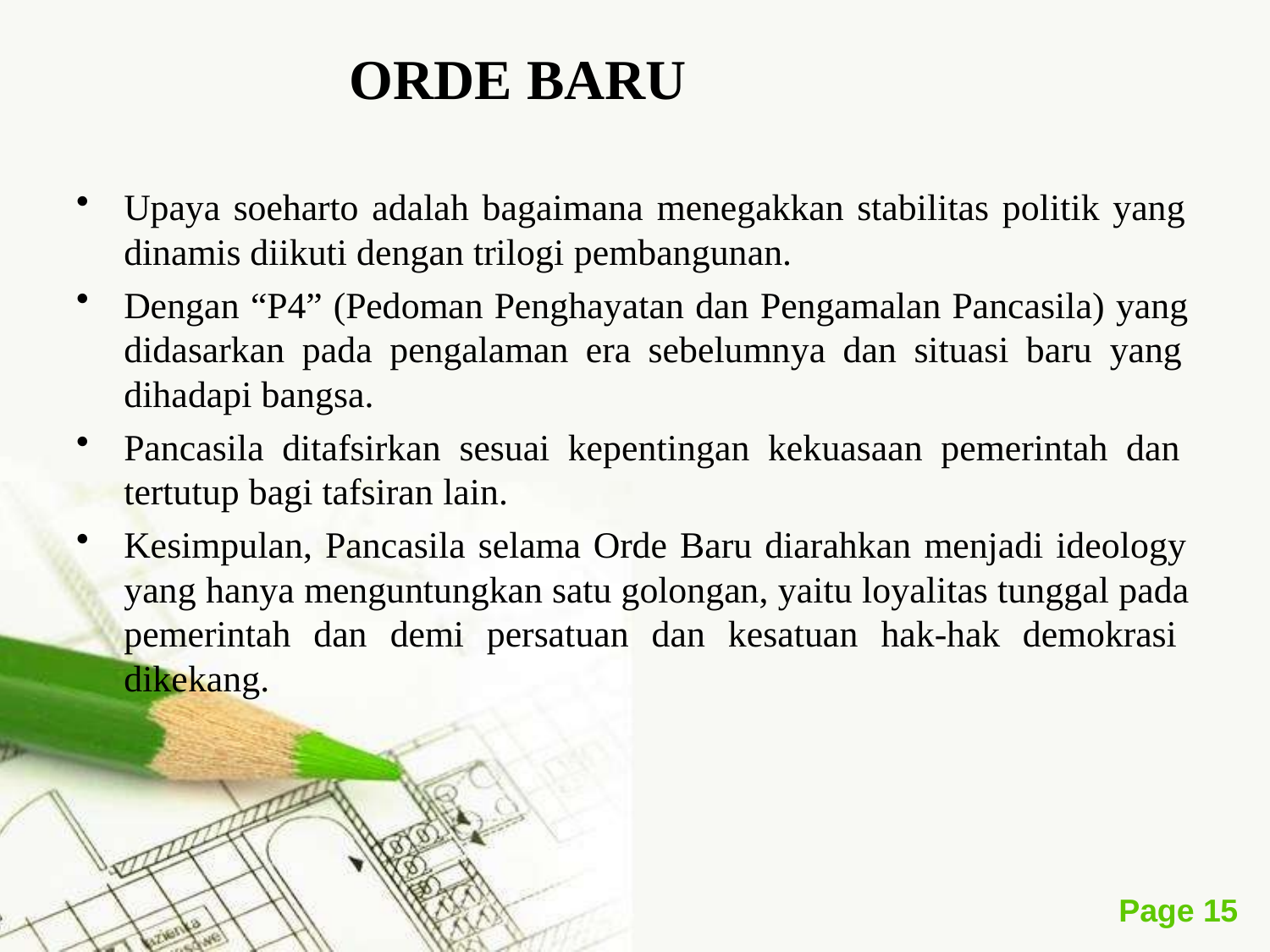

# ORDE BARU
Upaya soeharto adalah bagaimana menegakkan stabilitas politik yang  dinamis diikuti dengan trilogi pembangunan.
Dengan “P4” (Pedoman Penghayatan dan Pengamalan Pancasila) yang  didasarkan pada pengalaman era sebelumnya dan situasi baru yang  dihadapi bangsa.
Pancasila ditafsirkan sesuai kepentingan kekuasaan pemerintah dan  tertutup bagi tafsiran lain.
Kesimpulan, Pancasila selama Orde Baru diarahkan menjadi ideology  yang hanya menguntungkan satu golongan, yaitu loyalitas tunggal pada  pemerintah dan demi persatuan dan kesatuan hak-hak demokrasi  dikekang.
Page 15